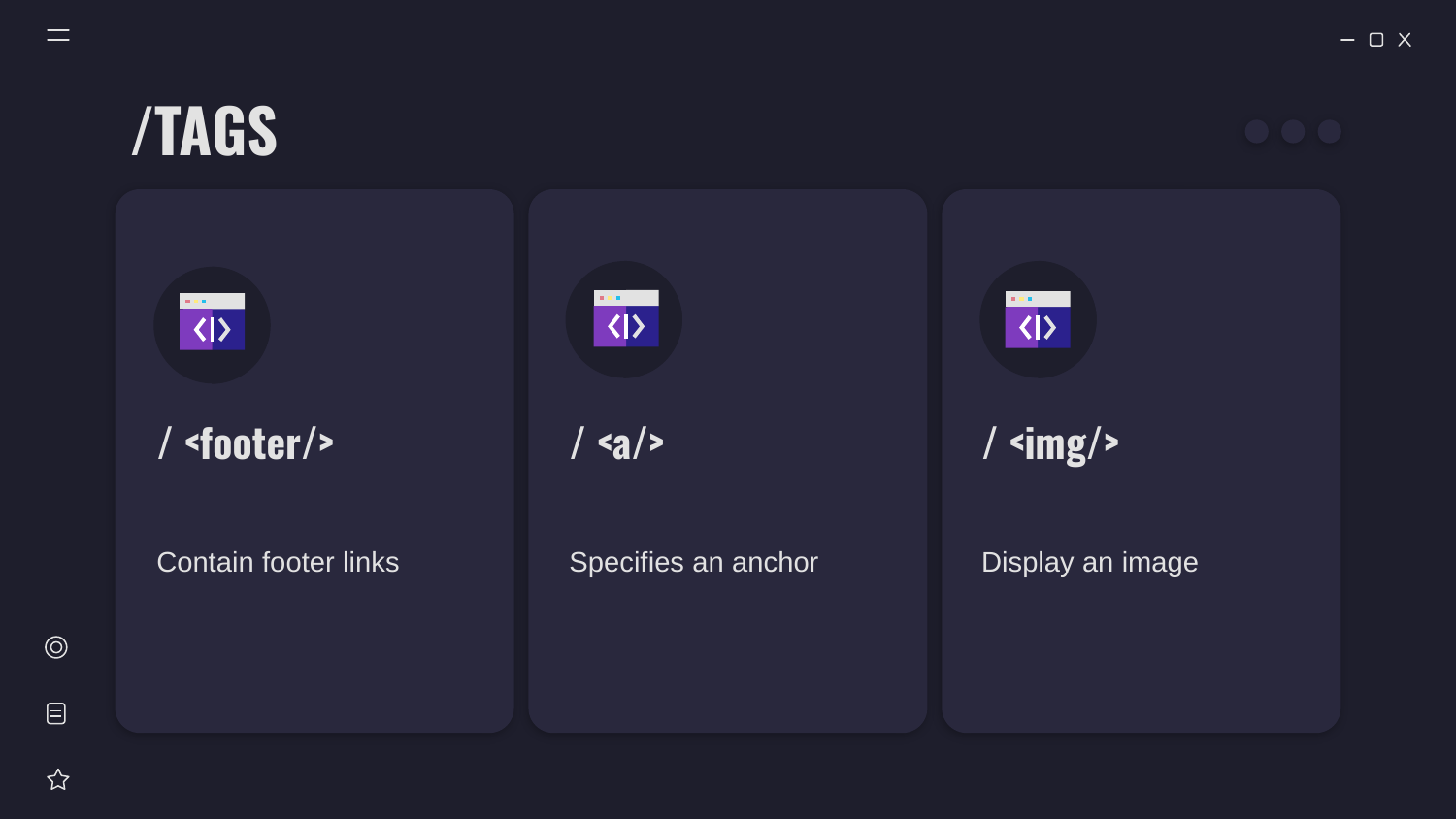

/TAGS

# / <footer/>
/ <a/>
/ <img/>
Specifies an anchor
Contain footer links
Display an image